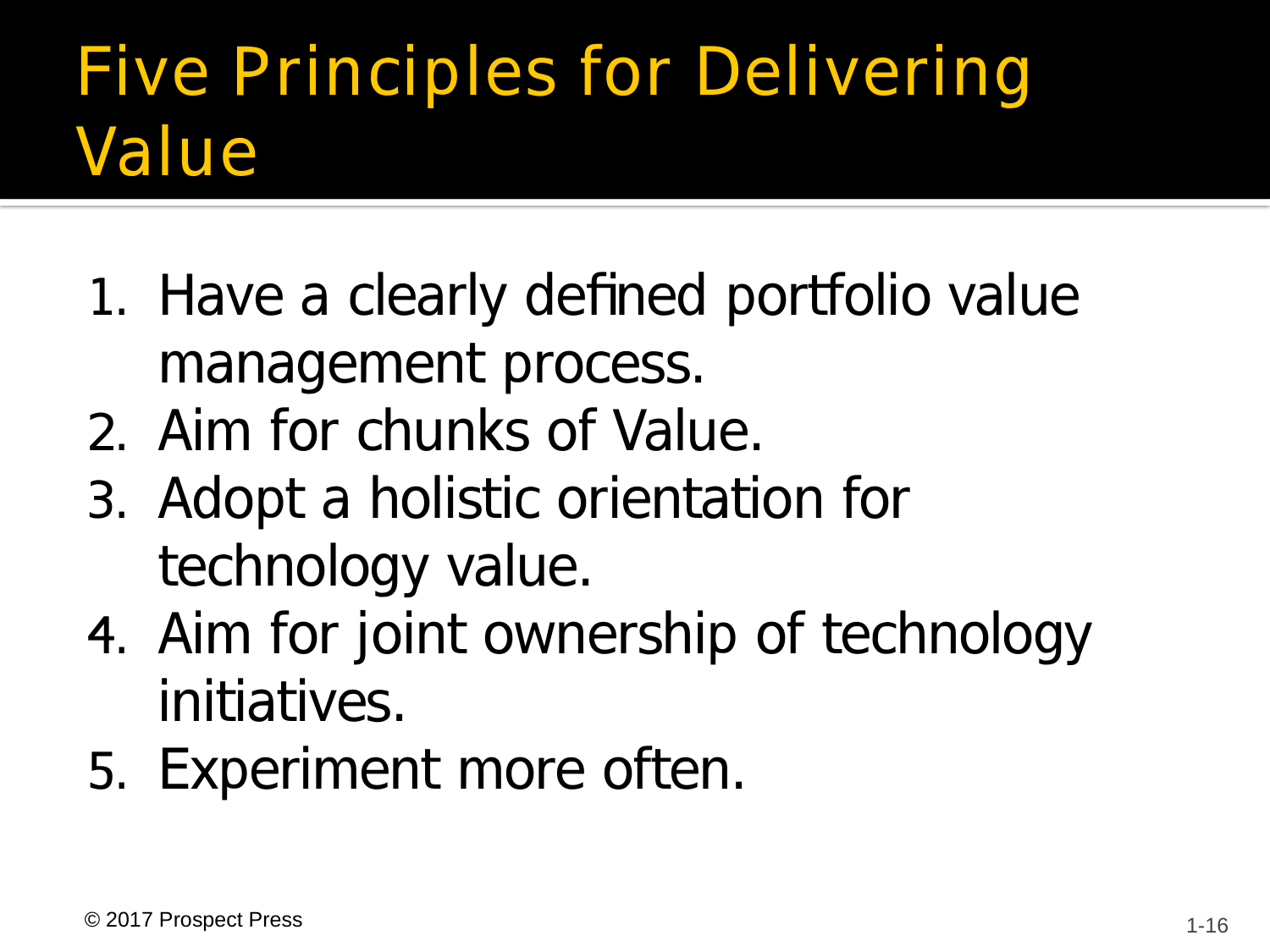

# Five Principles for Delivering Value
Have a clearly defined portfolio value management process.
Aim for chunks of Value.
Adopt a holistic orientation for technology value.
Aim for joint ownership of technology initiatives.
Experiment more often.
1-16
© 2017 Prospect Press